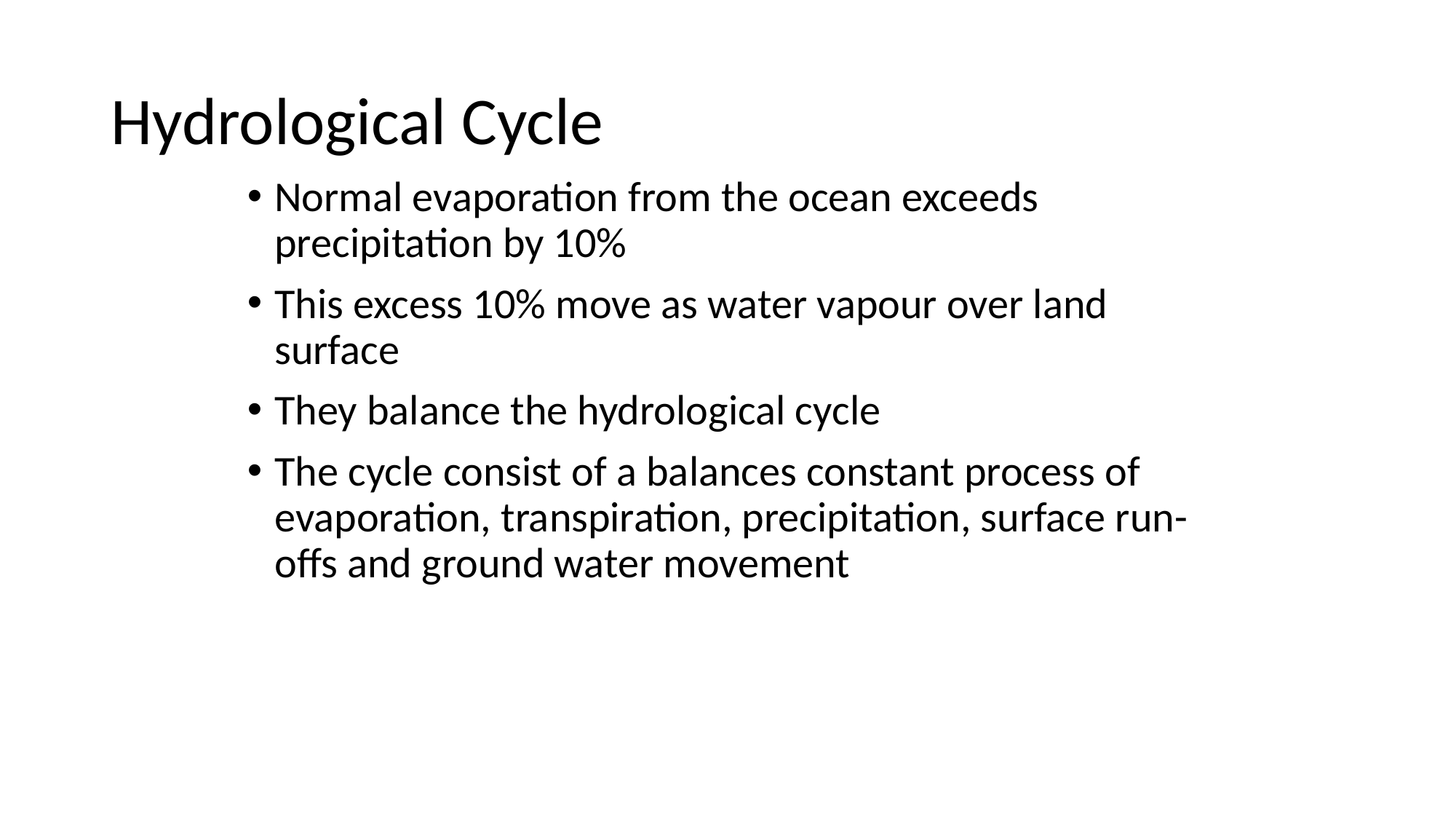

# Hydrological Cycle
Normal evaporation from the ocean exceeds precipitation by 10%
This excess 10% move as water vapour over land surface
They balance the hydrological cycle
The cycle consist of a balances constant process of evaporation, transpiration, precipitation, surface run-offs and ground water movement